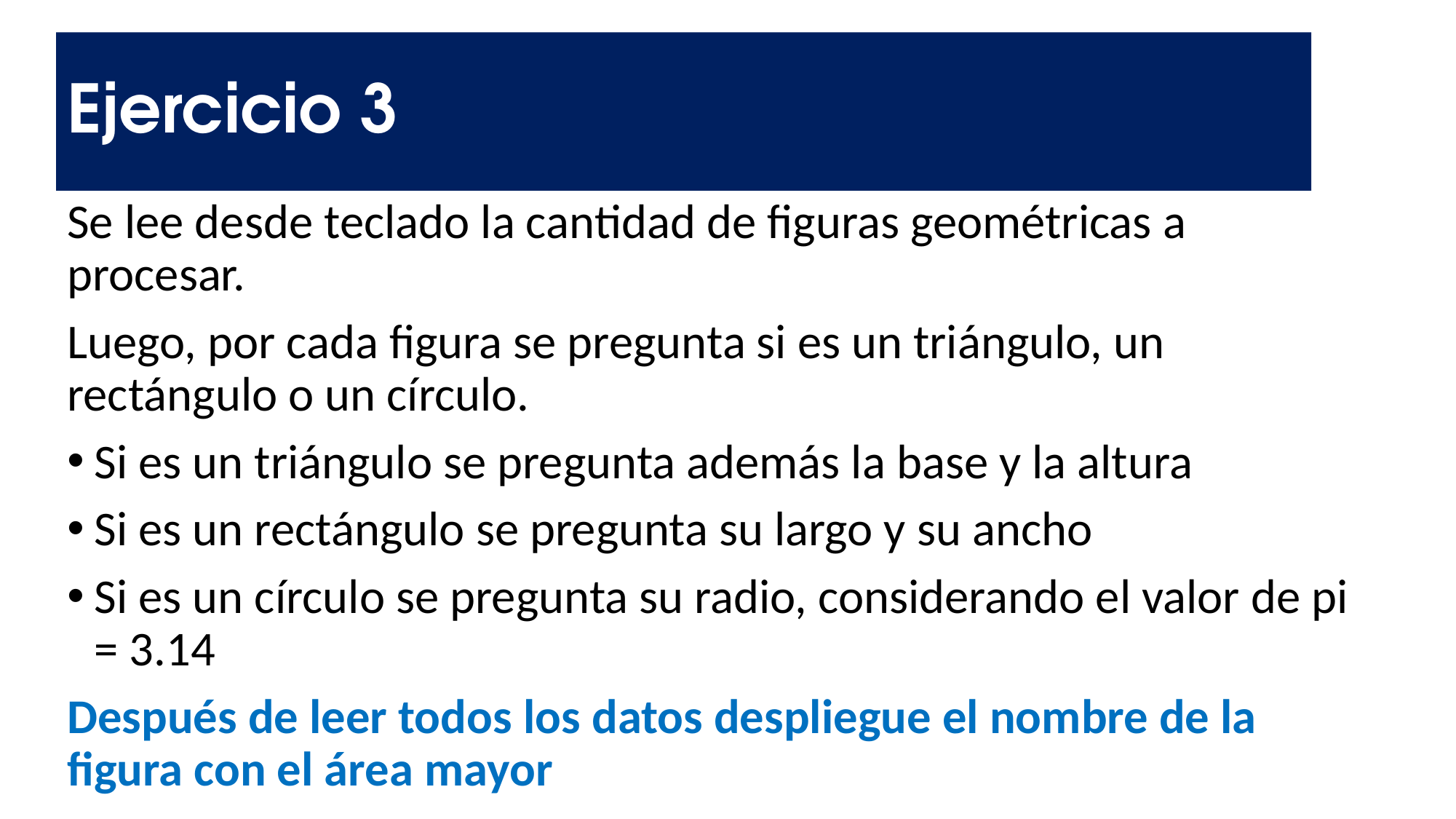

Ejercicio 3
Se lee desde teclado la cantidad de figuras geométricas a procesar.
Luego, por cada figura se pregunta si es un triángulo, un rectángulo o un círculo.
Si es un triángulo se pregunta además la base y la altura
Si es un rectángulo se pregunta su largo y su ancho
Si es un círculo se pregunta su radio, considerando el valor de pi = 3.14
Después de leer todos los datos despliegue el nombre de la figura con el área mayor